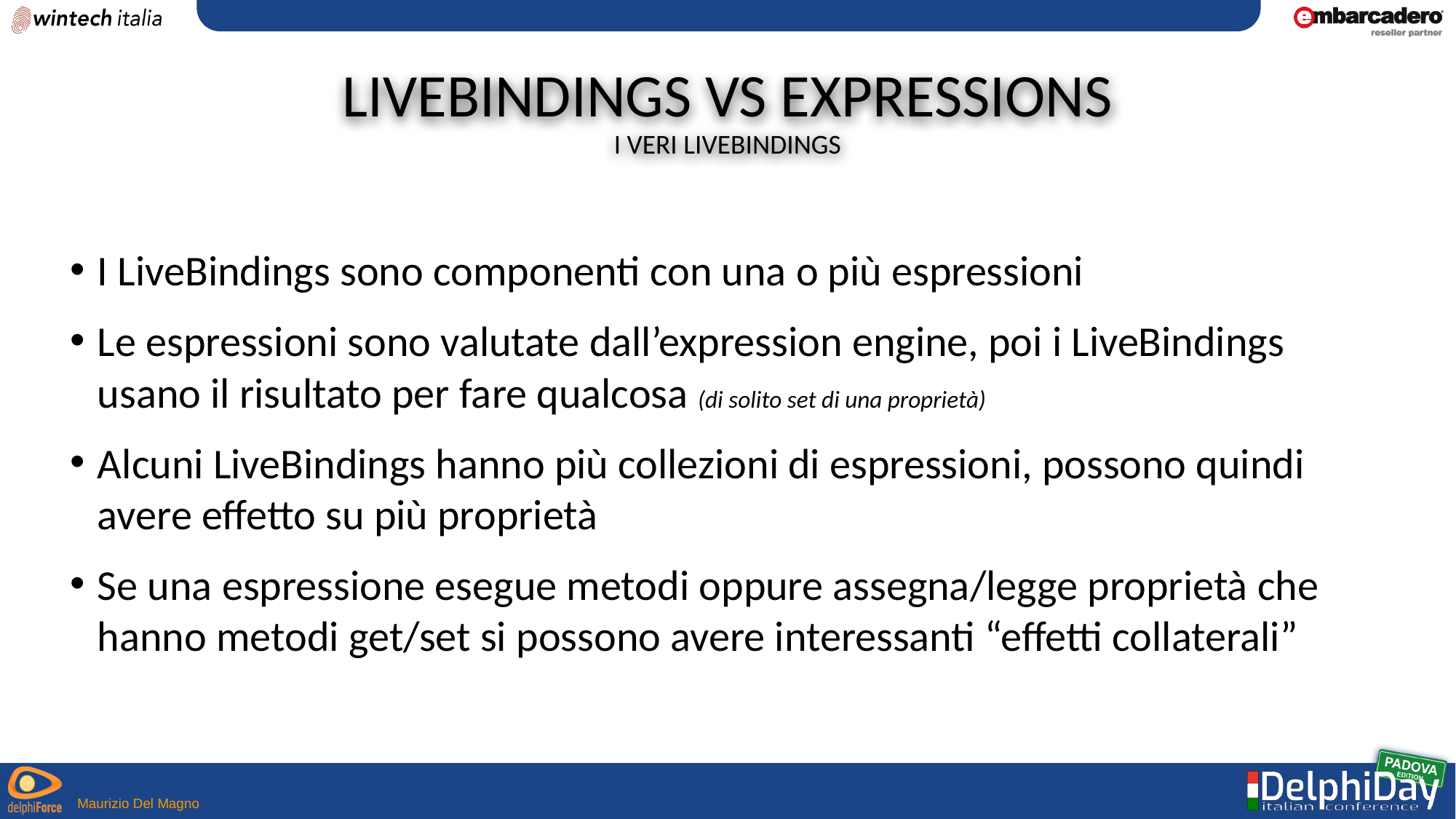

# LiveBindings vs Expressions
i veri LiveBindings
I LiveBindings sono componenti con una o più espressioni
Le espressioni sono valutate dall’expression engine, poi i LiveBindings usano il risultato per fare qualcosa (di solito set di una proprietà)
Alcuni LiveBindings hanno più collezioni di espressioni, possono quindi avere effetto su più proprietà
Se una espressione esegue metodi oppure assegna/legge proprietà che hanno metodi get/set si possono avere interessanti “effetti collaterali”